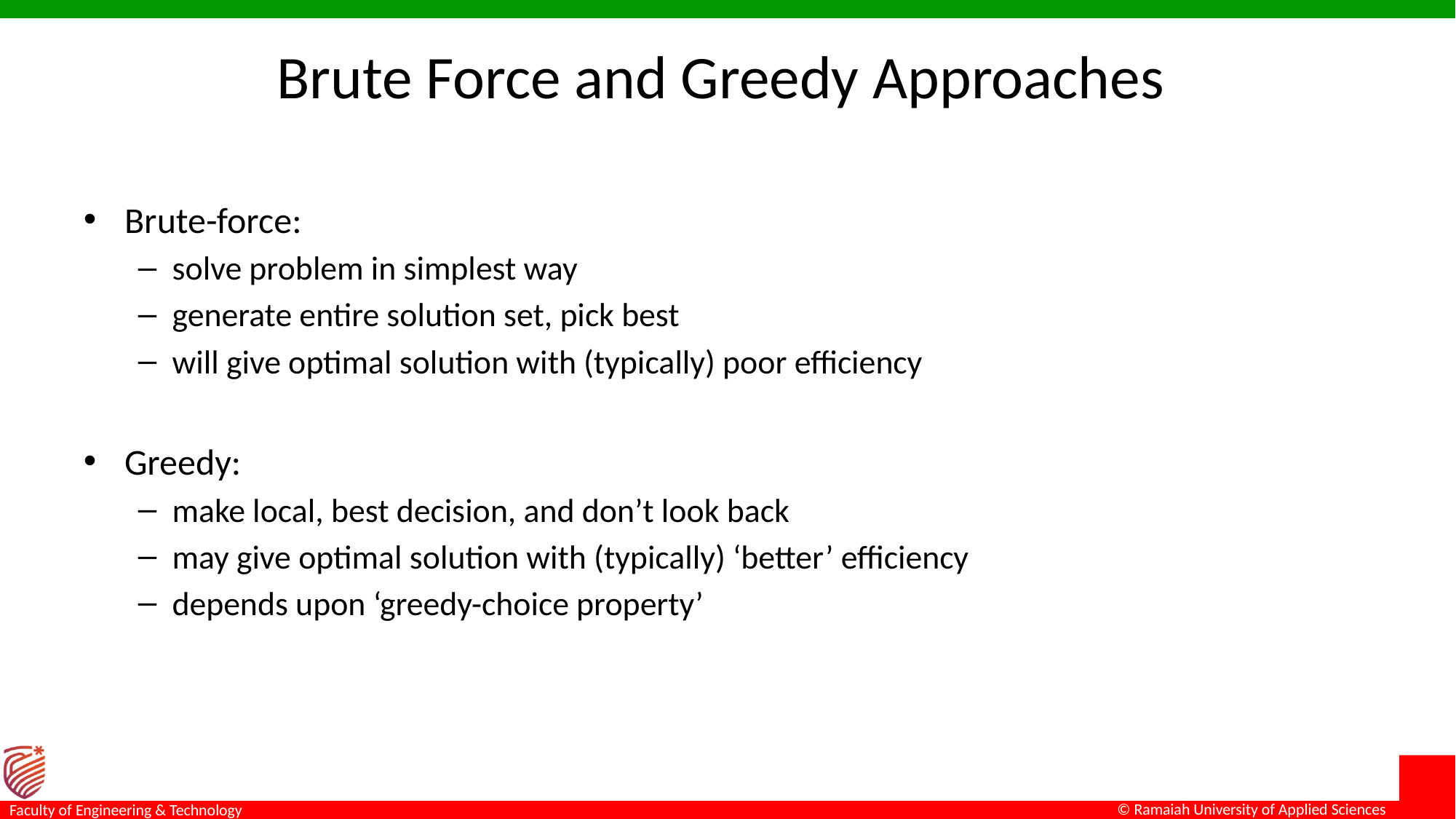

# Brute Force and Greedy Approaches
Brute-force:
solve problem in simplest way
generate entire solution set, pick best
will give optimal solution with (typically) poor efficiency

Greedy:
make local, best decision, and don’t look back
may give optimal solution with (typically) ‘better’ efficiency
depends upon ‘greedy-choice property’